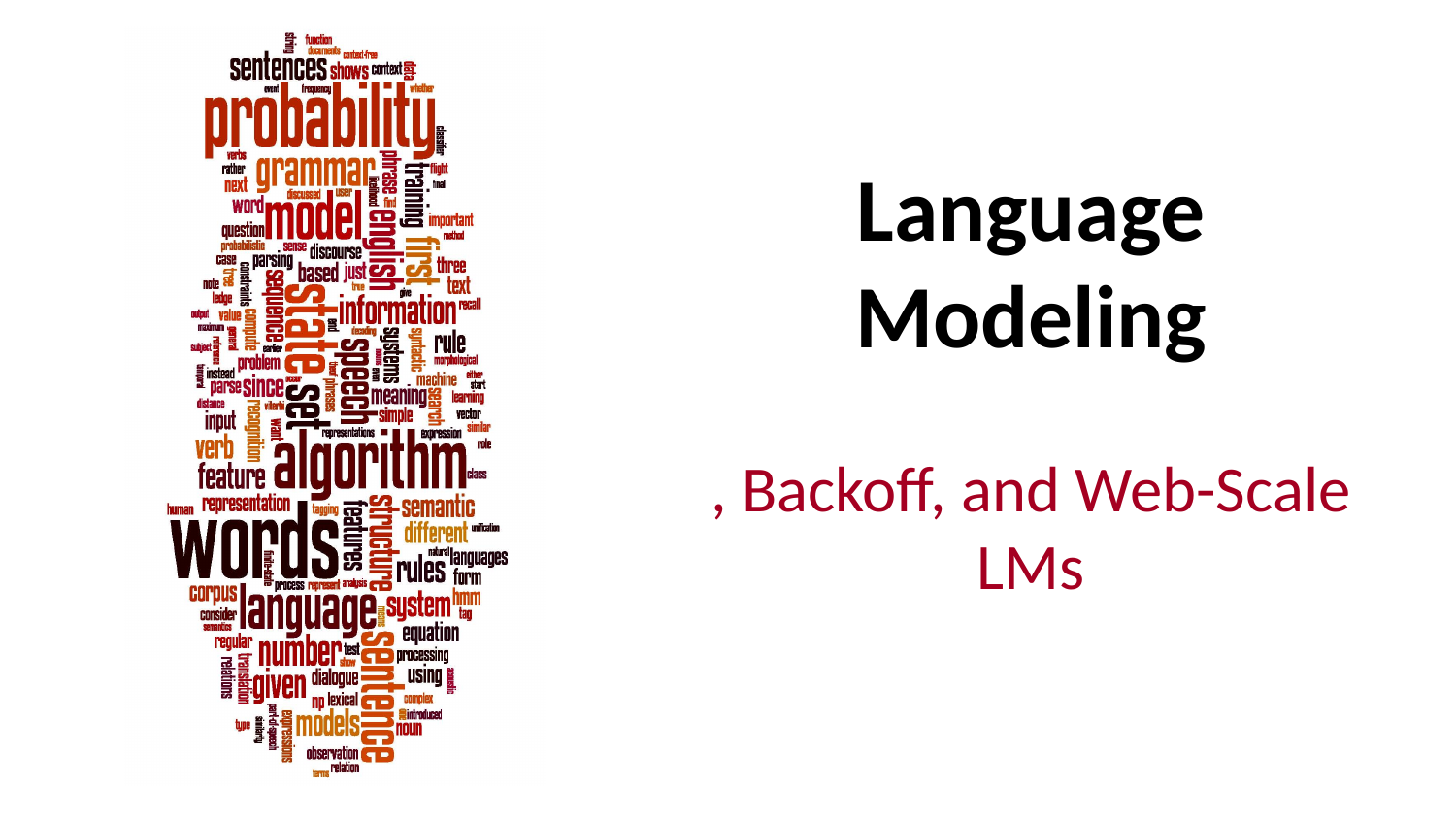

# Language Modeling

, Backoff, and Web-Scale LMs